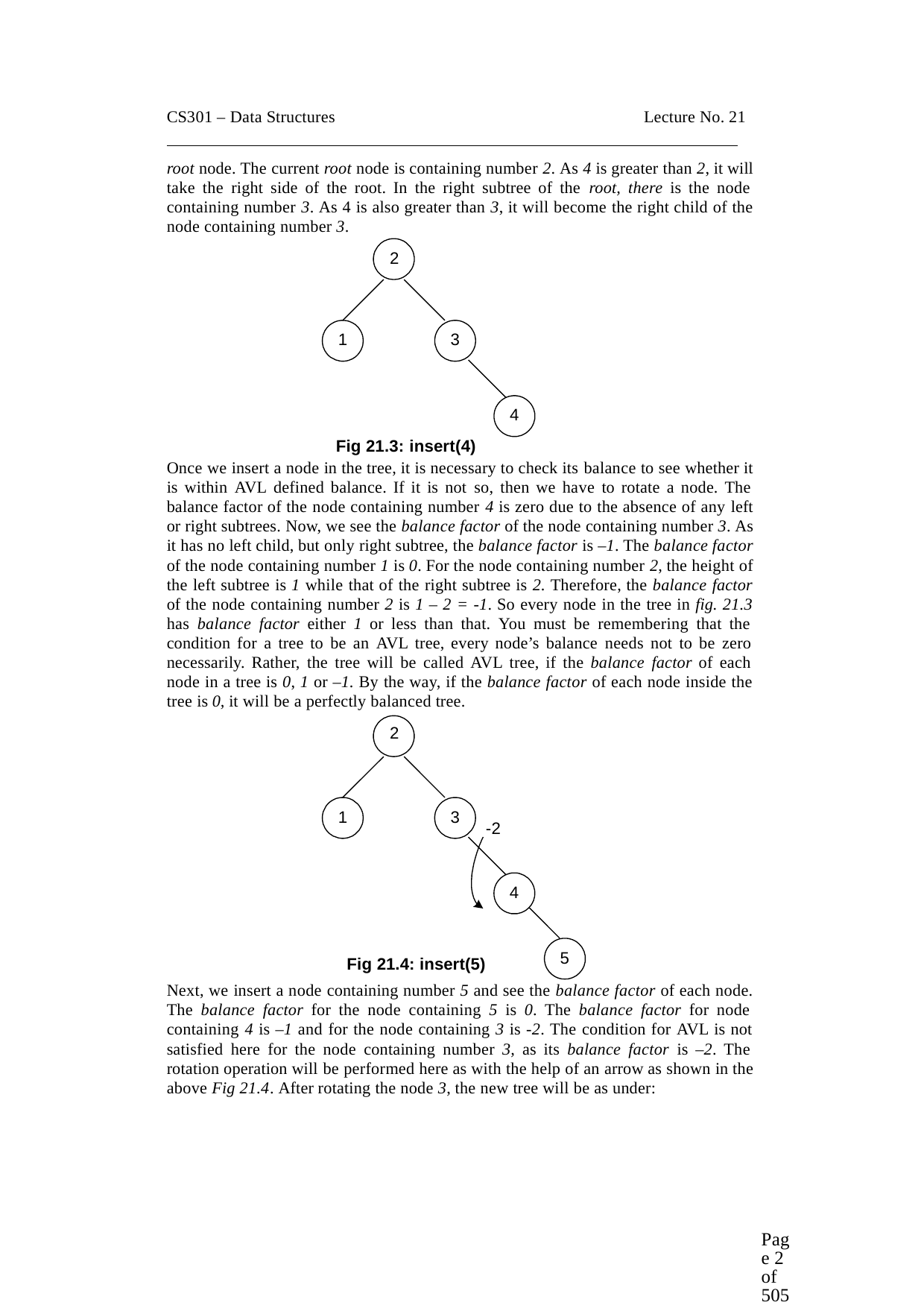

CS301 – Data Structures	Lecture No. 21

root node. The current root node is containing number 2. As 4 is greater than 2, it will  take the right side of the root. In the right subtree of the root, there is the node  containing number 3. As 4 is also greater than 3, it will become the right child of the  node containing number 3.
2

1
3

4
Fig 21.3: insert(4)
Once we insert a node in the tree, it is necessary to check its balance to see whether it  is within AVL defined balance. If it is not so, then we have to rotate a node. The  balance factor of the node containing number 4 is zero due to the absence of any left  or right subtrees. Now, we see the balance factor of the node containing number 3. As  it has no left child, but only right subtree, the balance factor is –1. The balance factor  of the node containing number 1 is 0. For the node containing number 2, the height of  the left subtree is 1 while that of the right subtree is 2. Therefore, the balance factor  of the node containing number 2 is 1 – 2 = -1. So every node in the tree in fig. 21.3  has balance factor either 1 or less than that. You must be remembering that the  condition for a tree to be an AVL tree, every node’s balance needs not to be zero  necessarily. Rather, the tree will be called AVL tree, if the balance factor of each  node in a tree is 0, 1 or –1. By the way, if the balance factor of each node inside the  tree is 0, it will be a perfectly balanced tree.
2

1
3
-2

4

5
Fig 21.4: insert(5)
Next, we insert a node containing number 5 and see the balance factor of each node.  The balance factor for the node containing 5 is 0. The balance factor for node  containing 4 is –1 and for the node containing 3 is -2. The condition for AVL is not  satisfied here for the node containing number 3, as its balance factor is –2. The  rotation operation will be performed here as with the help of an arrow as shown in the  above Fig 21.4. After rotating the node 3, the new tree will be as under:
Page 2 of 505